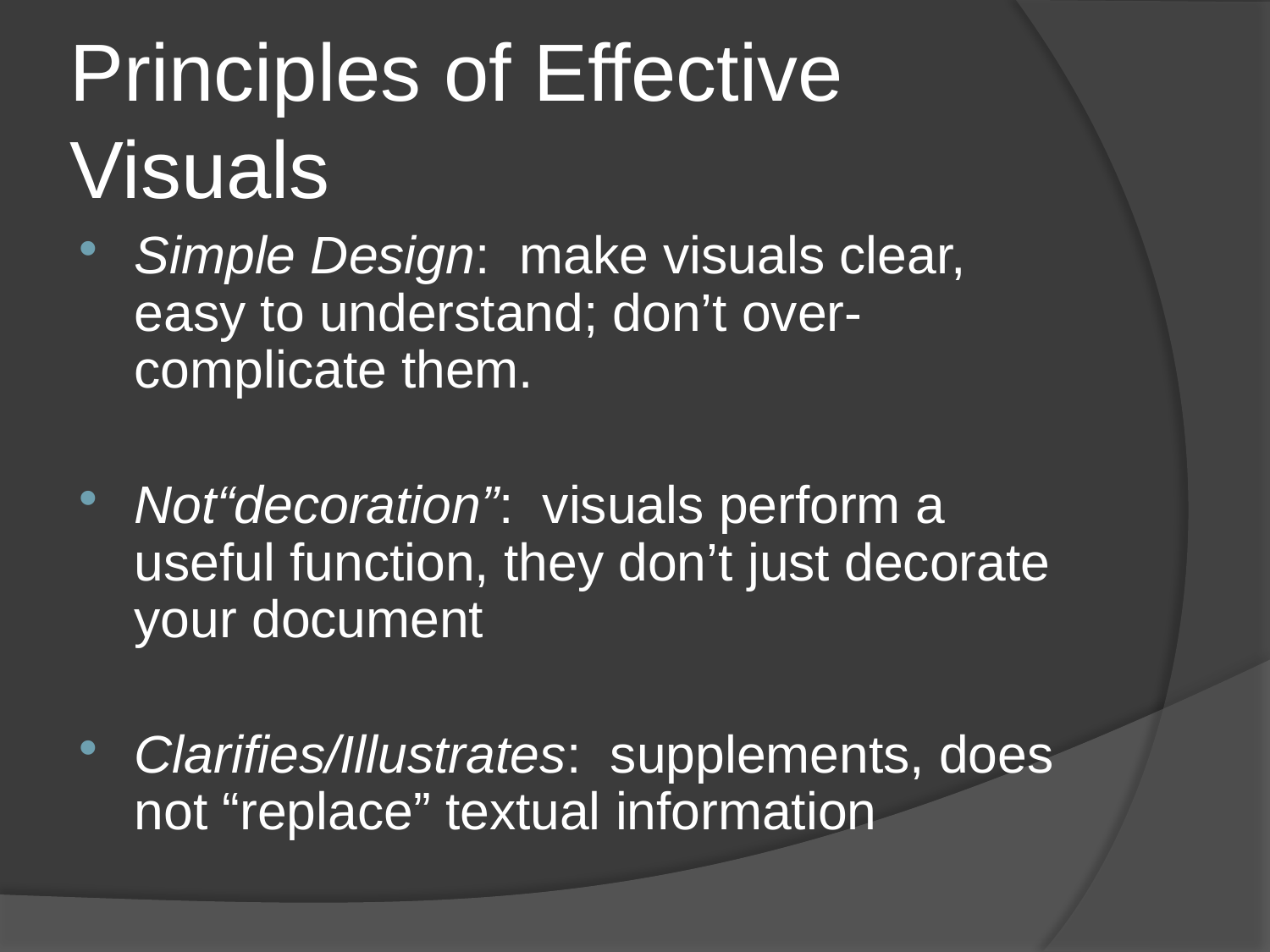

# Principles of Effective Visuals
Simple Design:  make visuals clear, easy to understand; don’t over-complicate them.

Not“decoration”:  visuals perform a useful function, they don’t just decorate your document

Clarifies/Illustrates:  supplements, does not “replace” textual information